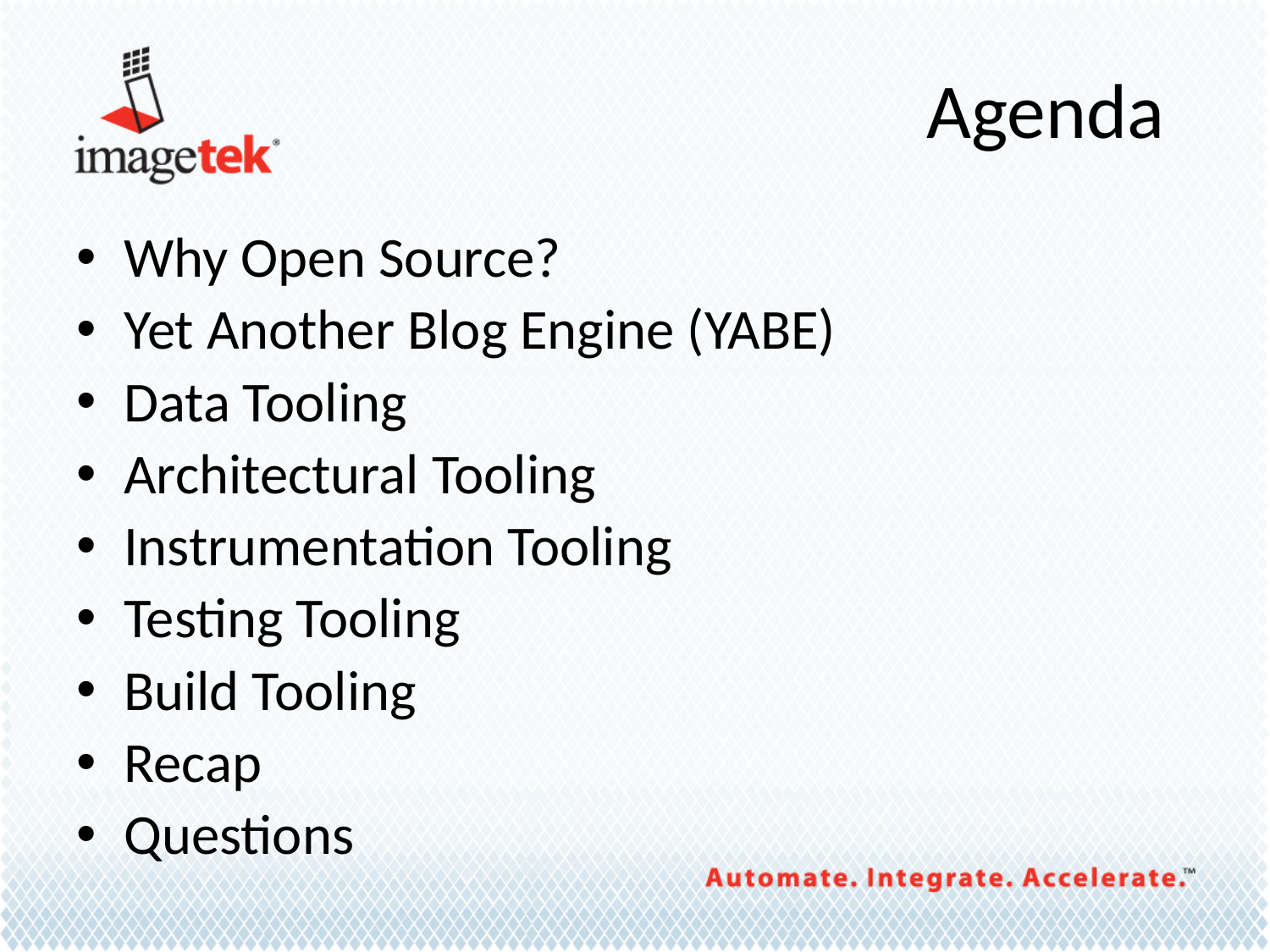

# Agenda
Why Open Source?
Yet Another Blog Engine (YABE)
Data Tooling
Architectural Tooling
Instrumentation Tooling
Testing Tooling
Build Tooling
Recap
Questions